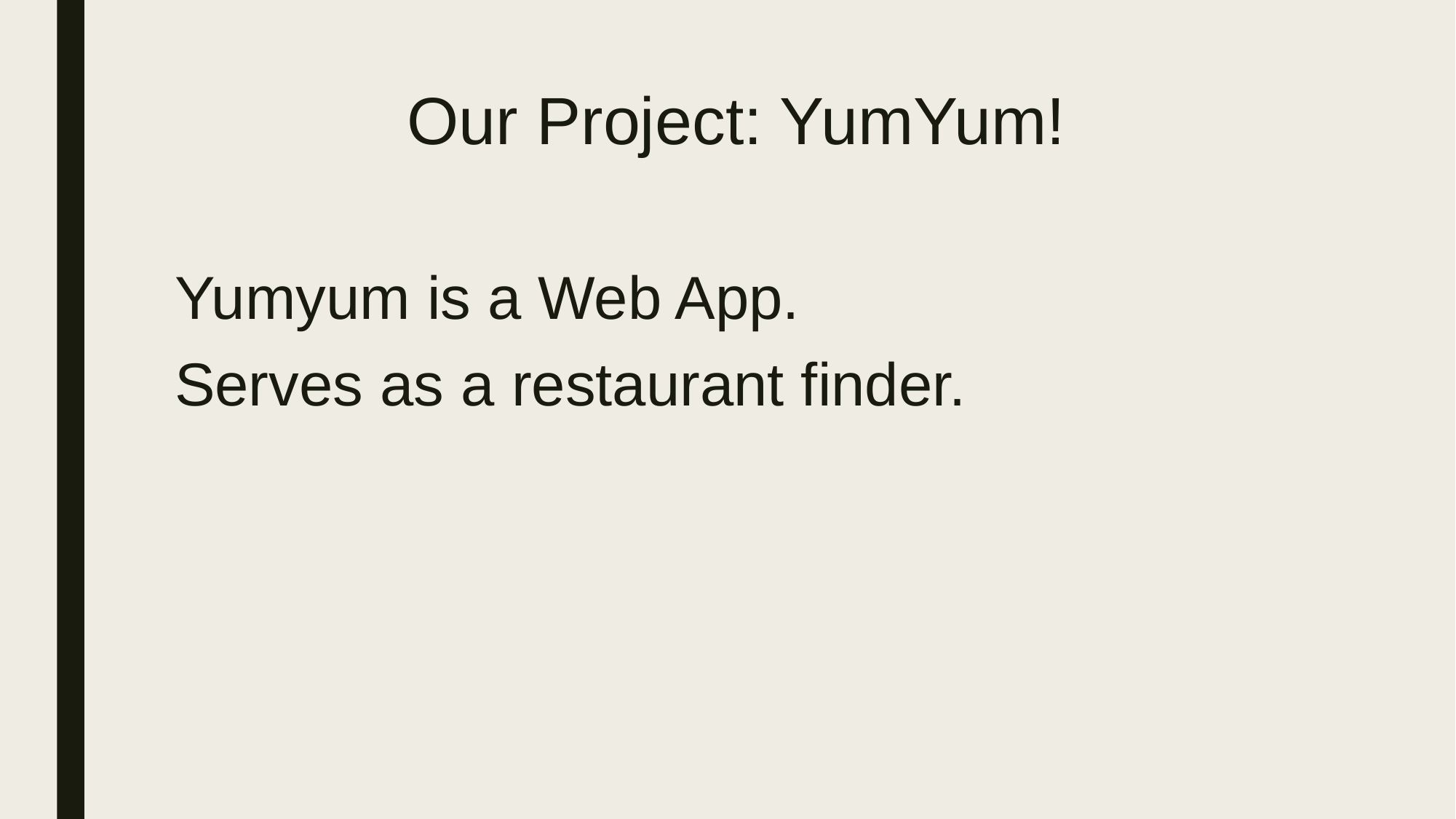

# Our Project: YumYum!
Yumyum is a Web App.
Serves as a restaurant finder.